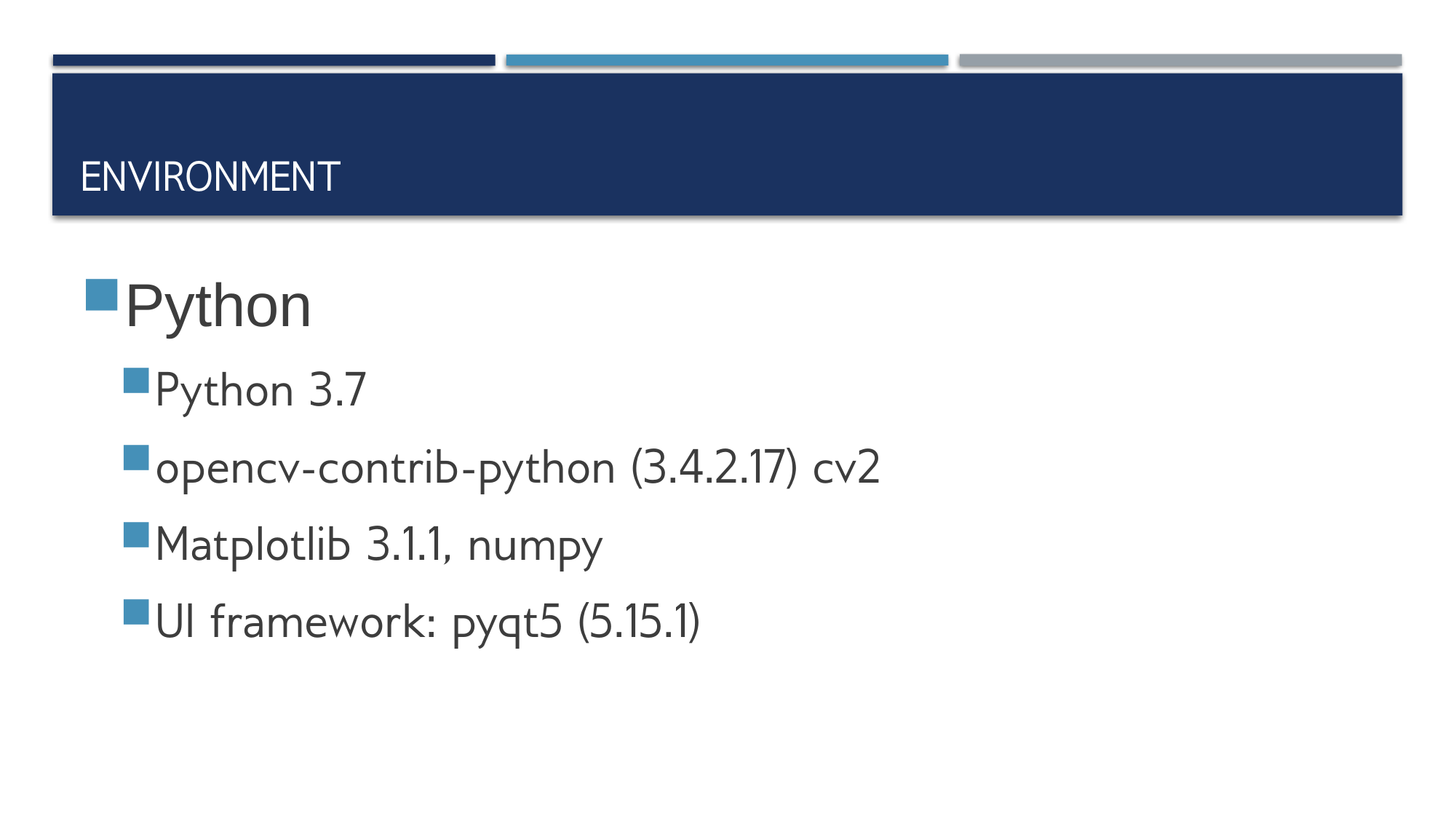

# environment
Python
Python 3.7
opencv-contrib-python (3.4.2.17) cv2
Matplotlib 3.1.1, numpy
UI framework: pyqt5 (5.15.1)